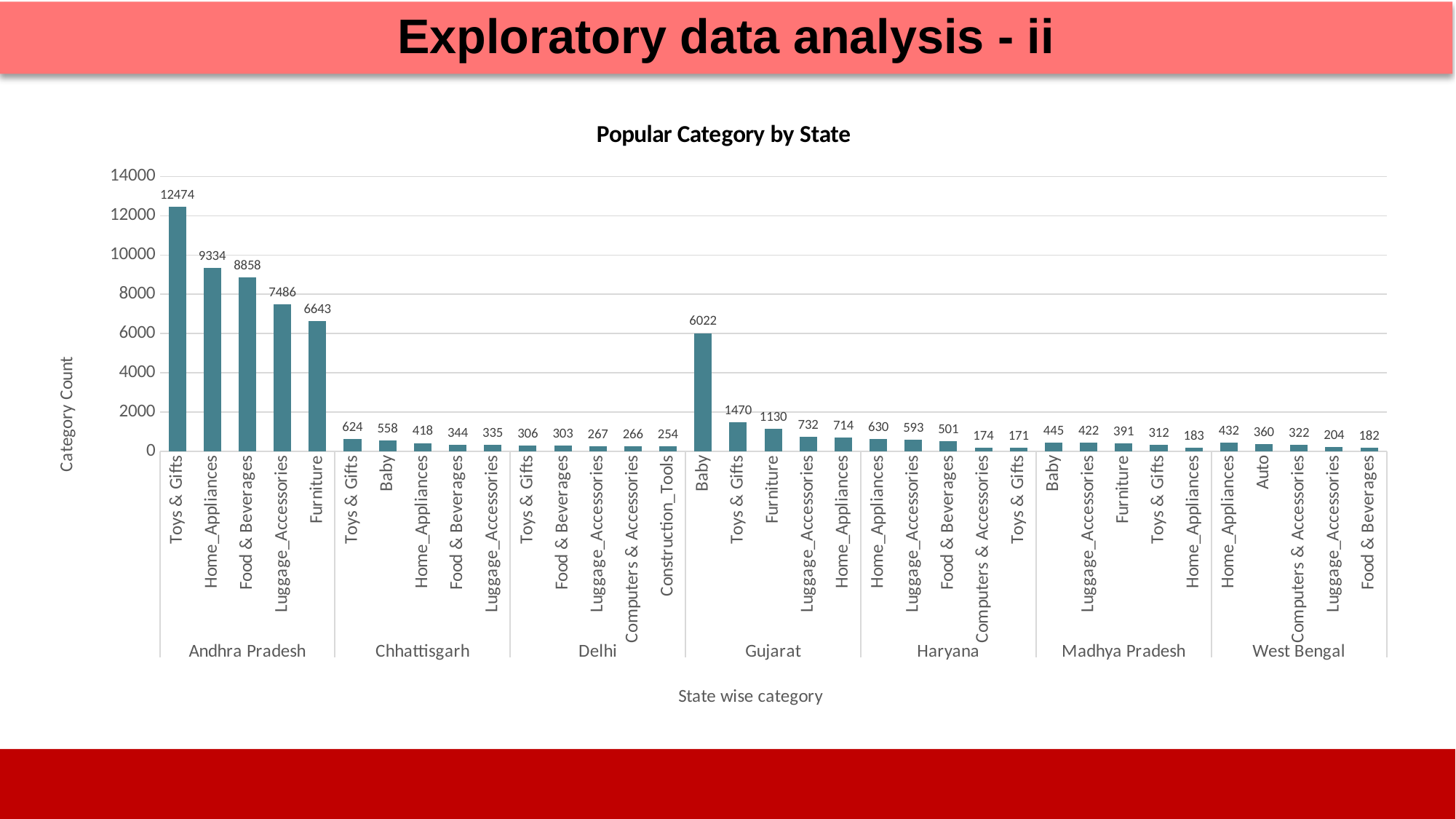

Exploratory data analysis - ii

### Chart: Popular Category by State

| Category | Total |
|---|---|
| Toys & Gifts | 12474.0 |
| Home_Appliances | 9334.0 |
| Food & Beverages | 8858.0 |
| Luggage_Accessories | 7486.0 |
| Furniture | 6643.0 |
| Toys & Gifts | 624.0 |
| Baby | 558.0 |
| Home_Appliances | 418.0 |
| Food & Beverages | 344.0 |
| Luggage_Accessories | 335.0 |
| Toys & Gifts | 306.0 |
| Food & Beverages | 303.0 |
| Luggage_Accessories | 267.0 |
| Computers & Accessories | 266.0 |
| Construction_Tools | 254.0 |
| Baby | 6022.0 |
| Toys & Gifts | 1470.0 |
| Furniture | 1130.0 |
| Luggage_Accessories | 732.0 |
| Home_Appliances | 714.0 |
| Home_Appliances | 630.0 |
| Luggage_Accessories | 593.0 |
| Food & Beverages | 501.0 |
| Computers & Accessories | 174.0 |
| Toys & Gifts | 171.0 |
| Baby | 445.0 |
| Luggage_Accessories | 422.0 |
| Furniture | 391.0 |
| Toys & Gifts | 312.0 |
| Home_Appliances | 183.0 |
| Home_Appliances | 432.0 |
| Auto | 360.0 |
| Computers & Accessories | 322.0 |
| Luggage_Accessories | 204.0 |
| Food & Beverages | 182.0 |
Image source: icons8`